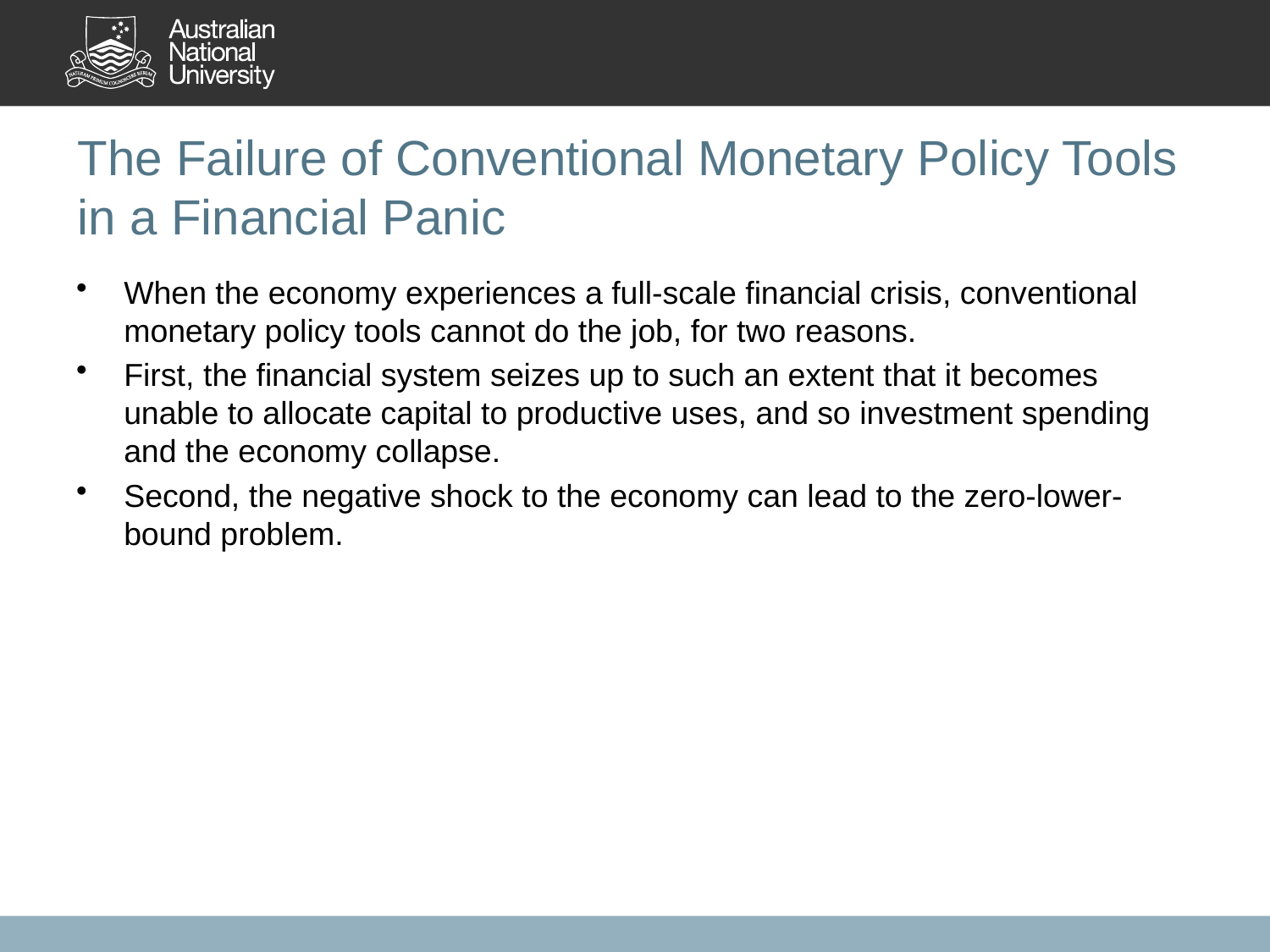

# The Failure of Conventional Monetary Policy Tools in a Financial Panic
When the economy experiences a full-scale financial crisis, conventional monetary policy tools cannot do the job, for two reasons.
First, the financial system seizes up to such an extent that it becomes unable to allocate capital to productive uses, and so investment spending and the economy collapse.
Second, the negative shock to the economy can lead to the zero-lower-bound problem.